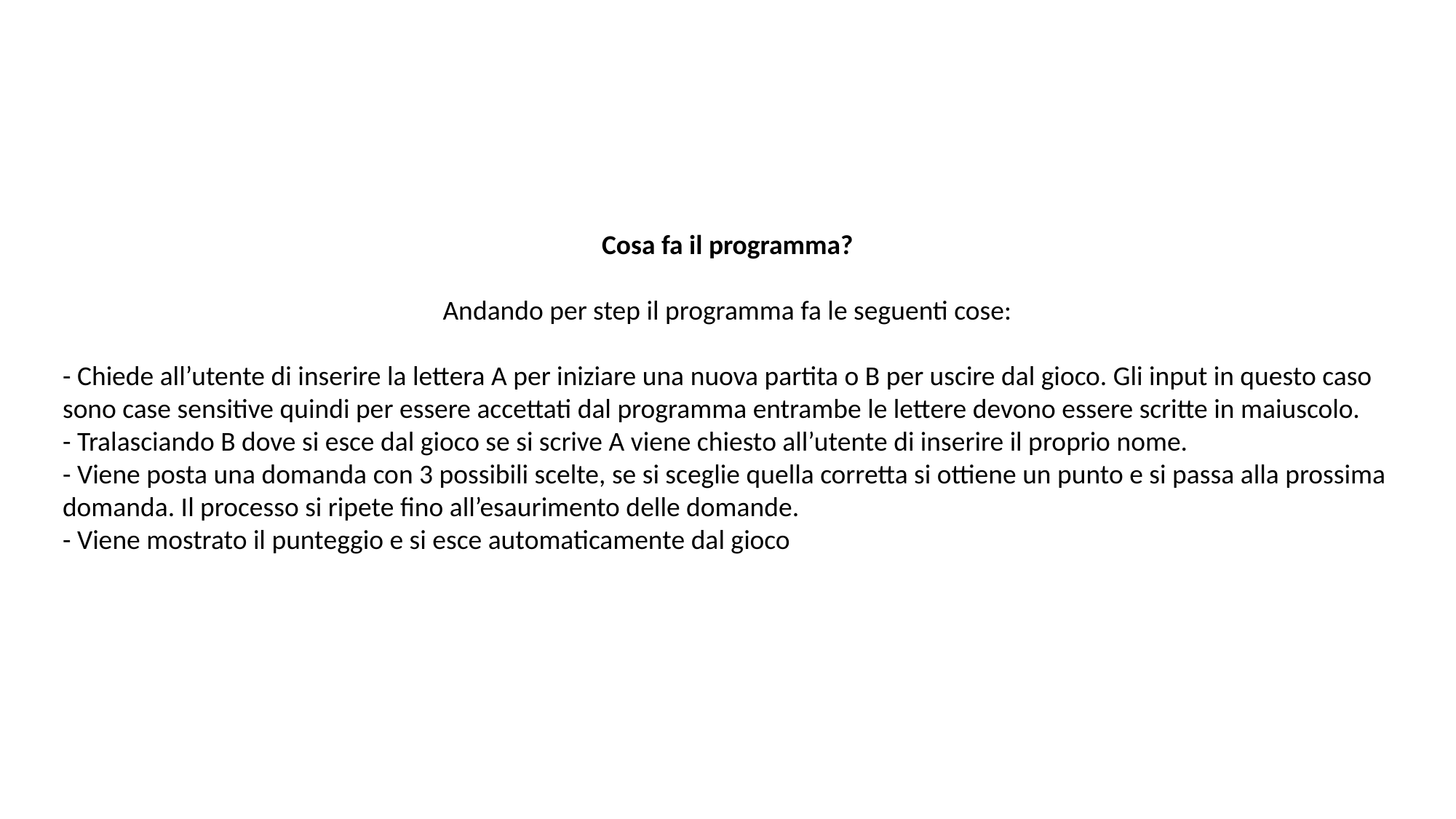

Cosa fa il programma?
Andando per step il programma fa le seguenti cose:

- Chiede all’utente di inserire la lettera A per iniziare una nuova partita o B per uscire dal gioco. Gli input in questo caso sono case sensitive quindi per essere accettati dal programma entrambe le lettere devono essere scritte in maiuscolo.
- Tralasciando B dove si esce dal gioco se si scrive A viene chiesto all’utente di inserire il proprio nome.
- Viene posta una domanda con 3 possibili scelte, se si sceglie quella corretta si ottiene un punto e si passa alla prossima domanda. Il processo si ripete fino all’esaurimento delle domande.
- Viene mostrato il punteggio e si esce automaticamente dal gioco